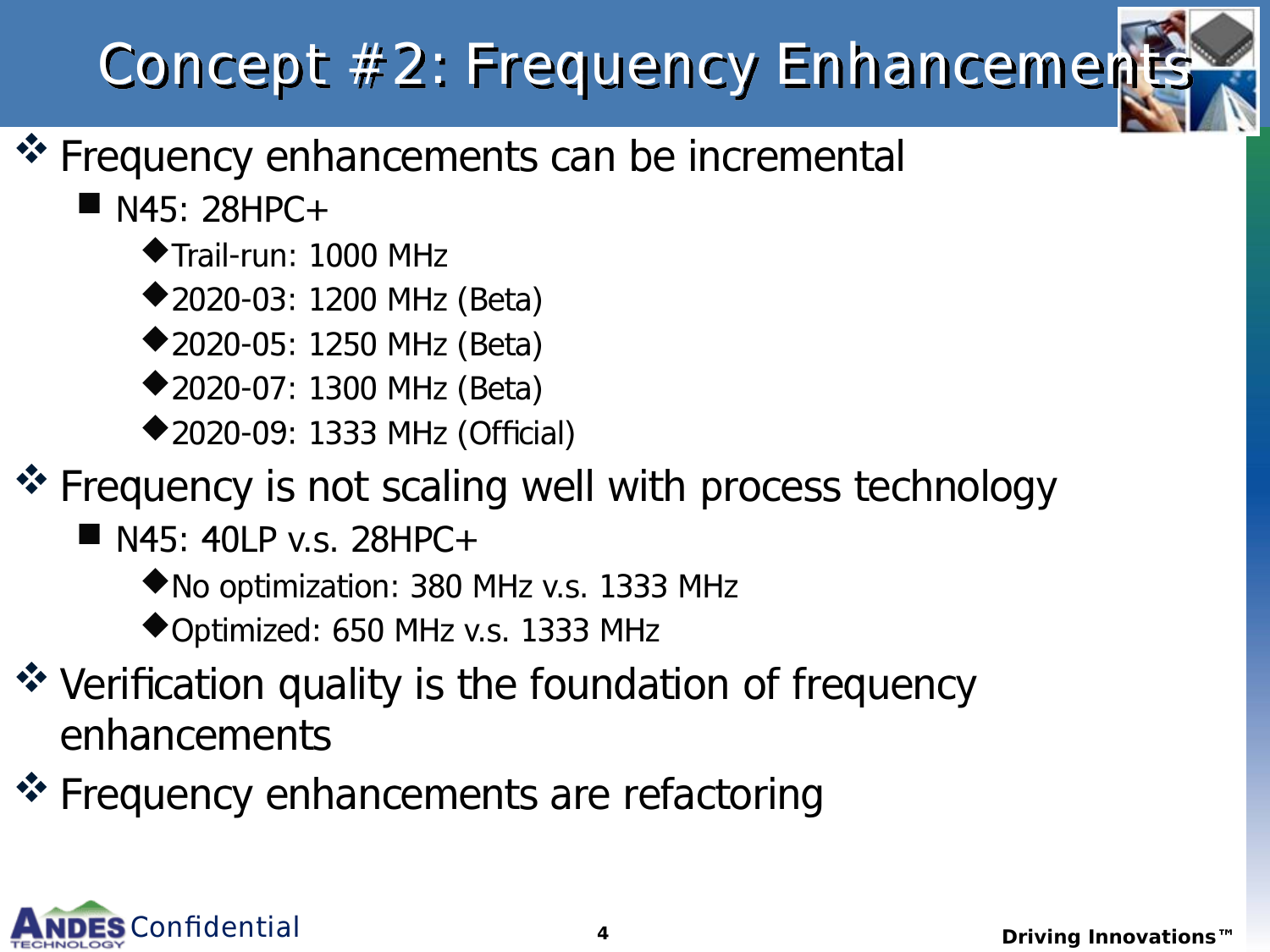

# Concept #2: Frequency Enhancements
Frequency enhancements can be incremental
N45: 28HPC+
Trail-run: 1000 MHz
2020-03: 1200 MHz (Beta)
2020-05: 1250 MHz (Beta)
2020-07: 1300 MHz (Beta)
2020-09: 1333 MHz (Official)
Frequency is not scaling well with process technology
N45: 40LP v.s. 28HPC+
No optimization: 380 MHz v.s. 1333 MHz
Optimized: 650 MHz v.s. 1333 MHz
Verification quality is the foundation of frequency enhancements
Frequency enhancements are refactoring